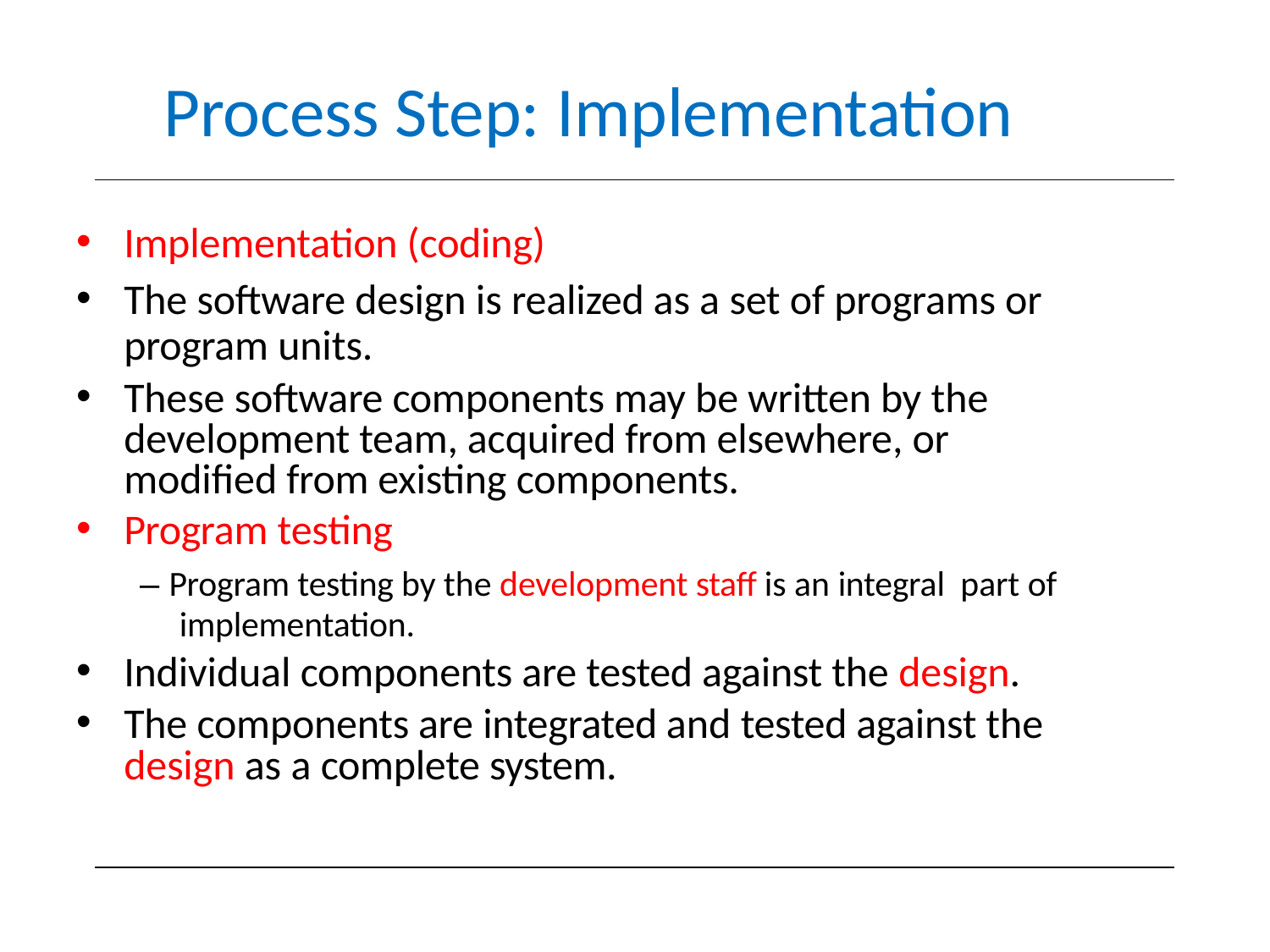

# Process Step: Implementation
Implementation (coding)
The software design is realized as a set of programs or  program units.
These software components may be written by the  development team, acquired from elsewhere, or  modiﬁed from existing components.
Program testing
– Program testing by the development staﬀ is an integral  part of implementation.
Individual components are tested against the design.
The components are integrated and tested against the  design as a complete system.